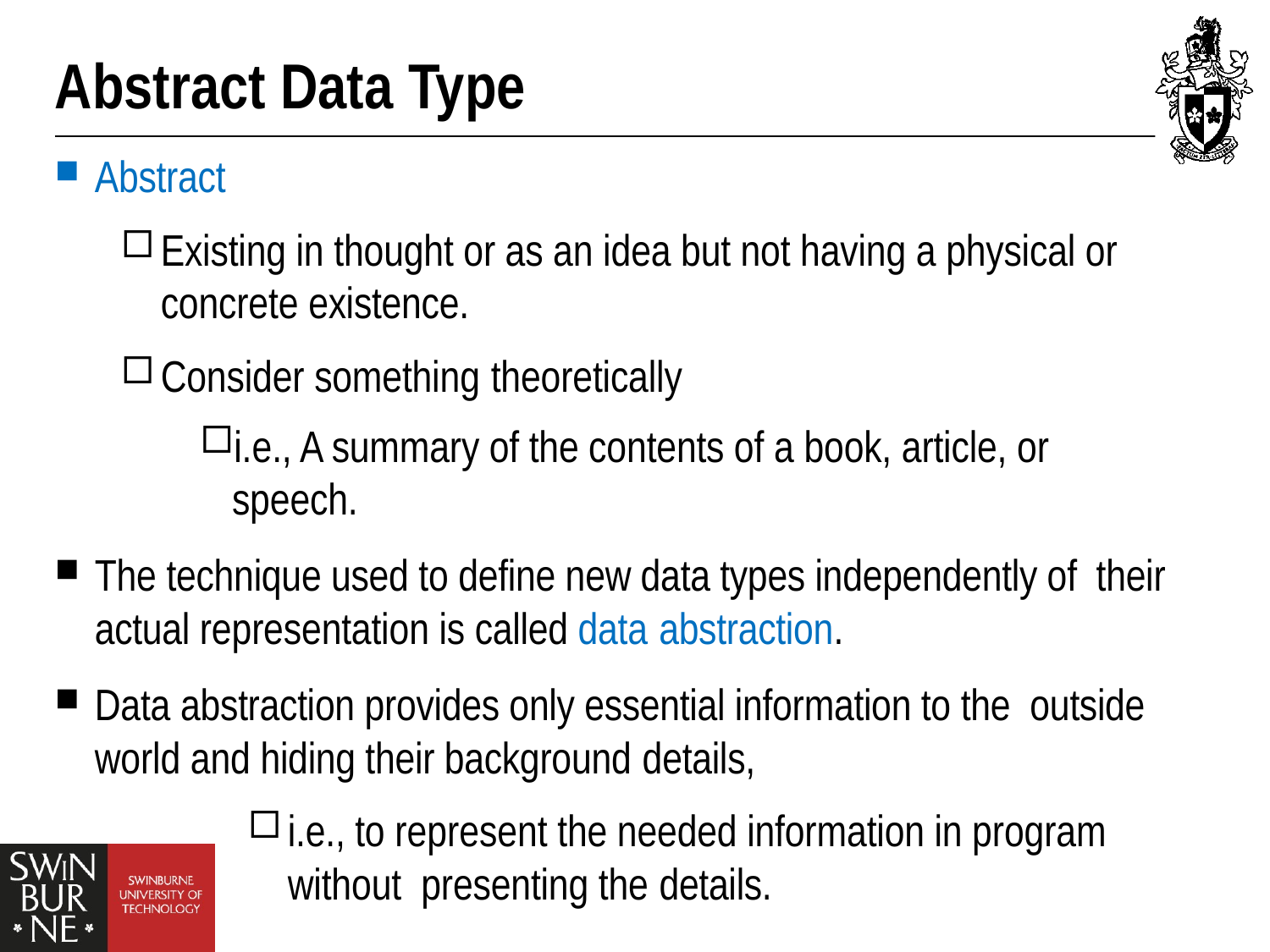

# Abstract Data Type
Abstract
Existing in thought or as an idea but not having a physical or  concrete existence.
Consider something theoretically
i.e., A summary of the contents of a book, article, or speech.
The technique used to define new data types independently of  their actual representation is called data abstraction.
Data abstraction provides only essential information to the  outside world and hiding their background details,
i.e., to represent the needed information in program without  presenting the details.